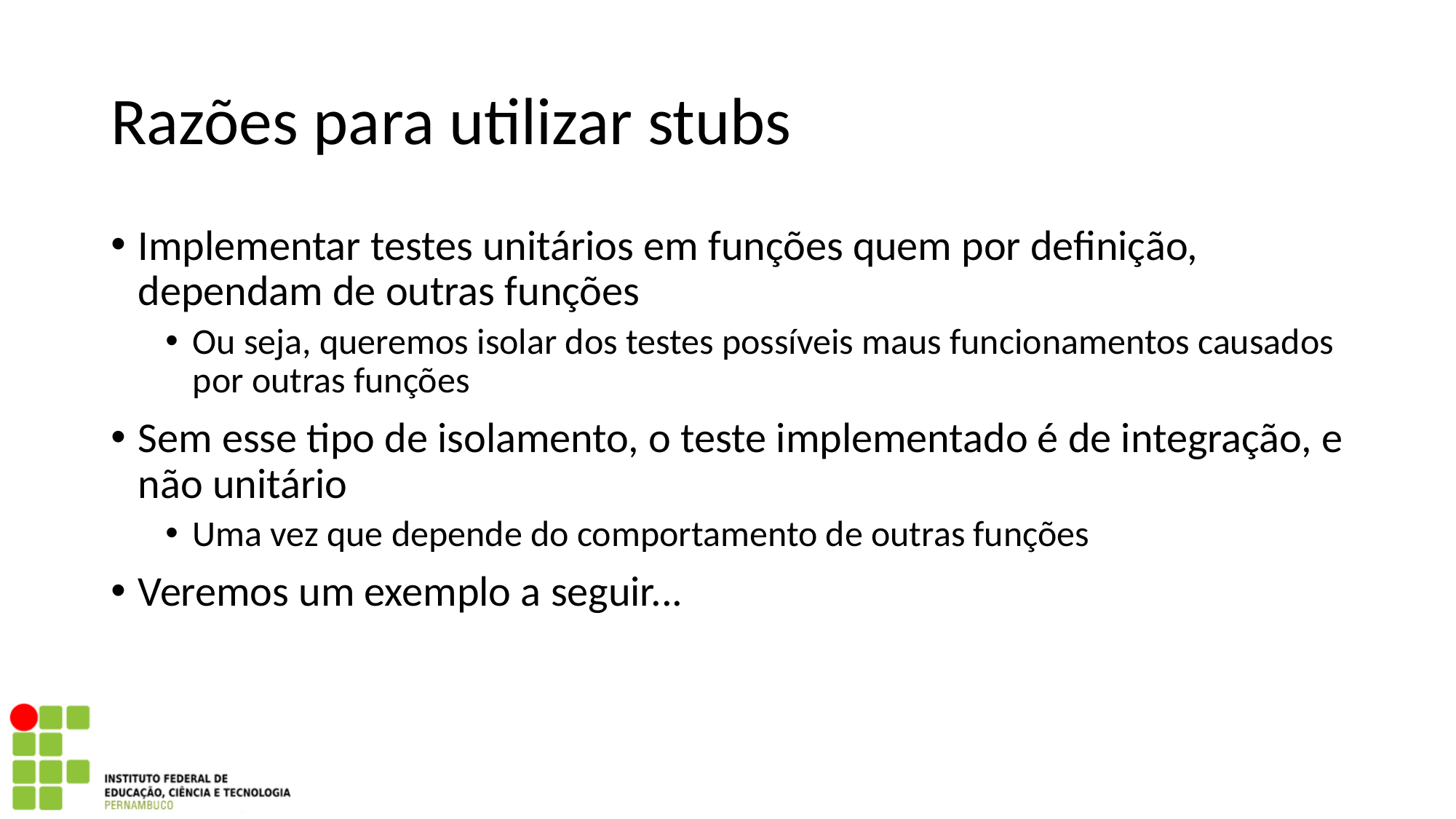

Razões para utilizar stubs
Implementar testes unitários em funções quem por definição, dependam de outras funções
Ou seja, queremos isolar dos testes possíveis maus funcionamentos causados por outras funções
Sem esse tipo de isolamento, o teste implementado é de integração, e não unitário
Uma vez que depende do comportamento de outras funções
Veremos um exemplo a seguir...